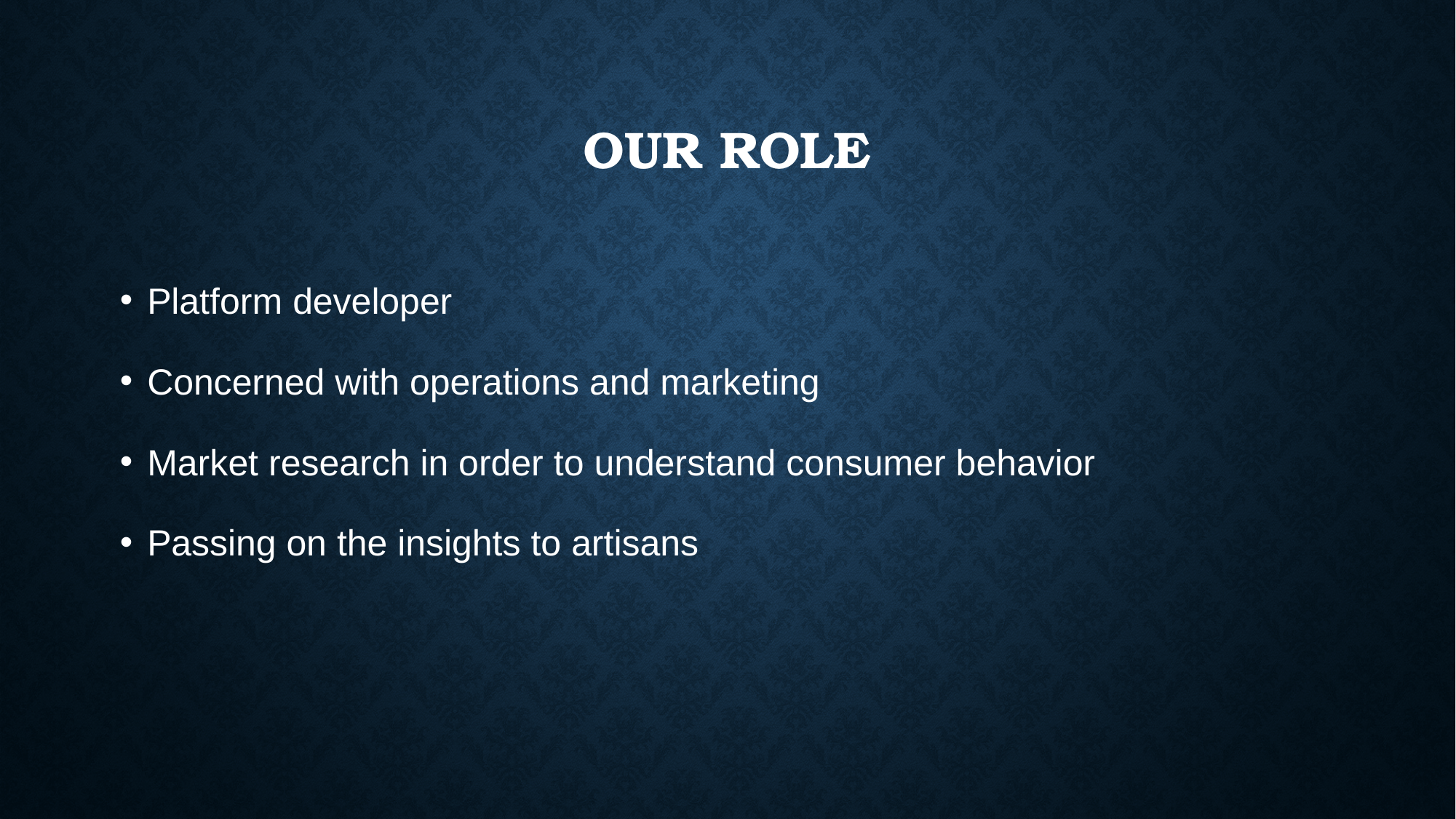

# Our role
Platform developer
Concerned with operations and marketing
Market research in order to understand consumer behavior
Passing on the insights to artisans